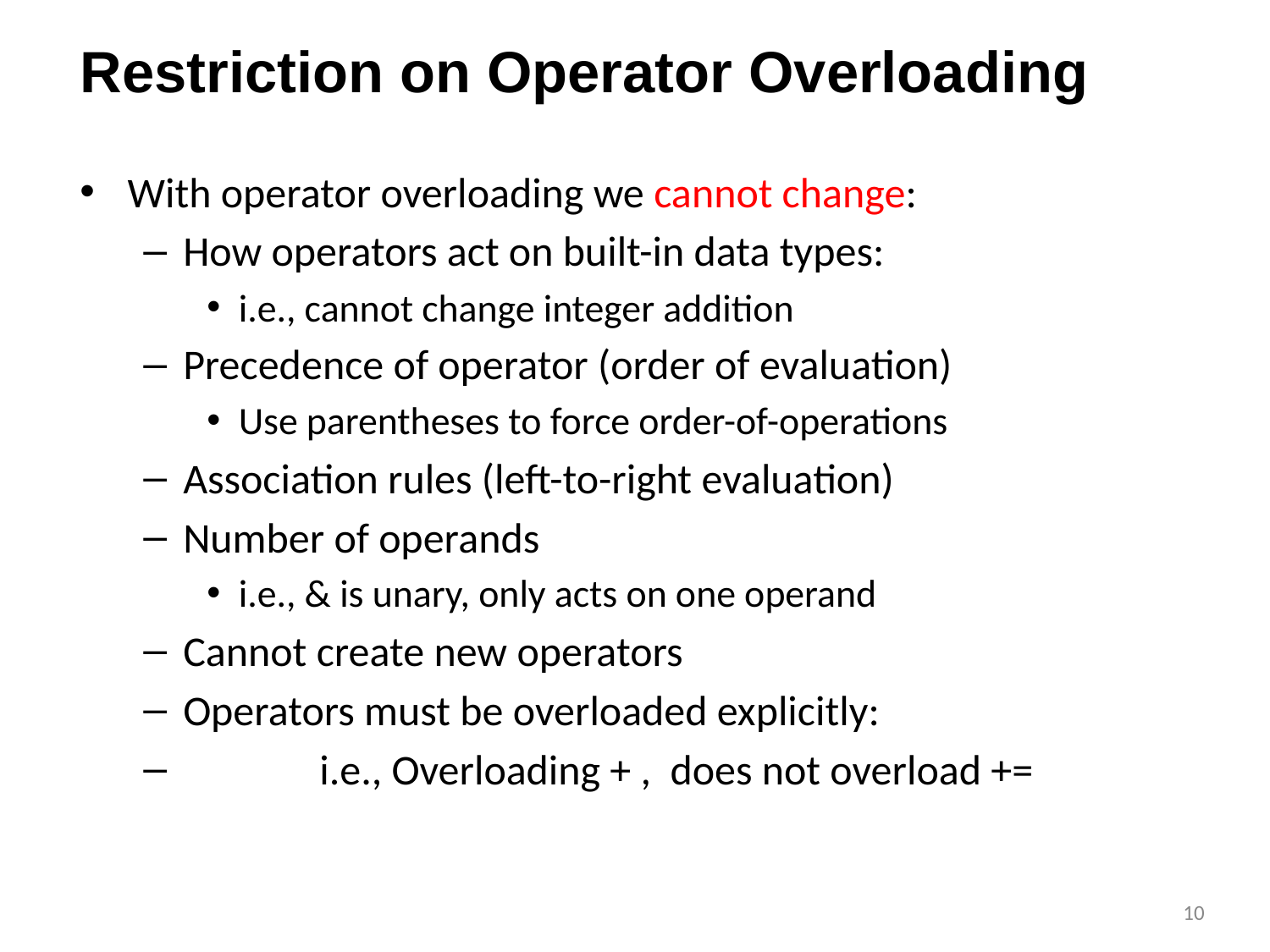

# Restriction on Operator Overloading
With operator overloading we cannot change:
How operators act on built-in data types:
i.e., cannot change integer addition
Precedence of operator (order of evaluation)
Use parentheses to force order-of-operations
Association rules (left-to-right evaluation)
Number of operands
i.e., & is unary, only acts on one operand
Cannot create new operators
Operators must be overloaded explicitly:
	 i.e., Overloading + ,  does not overload +=

10